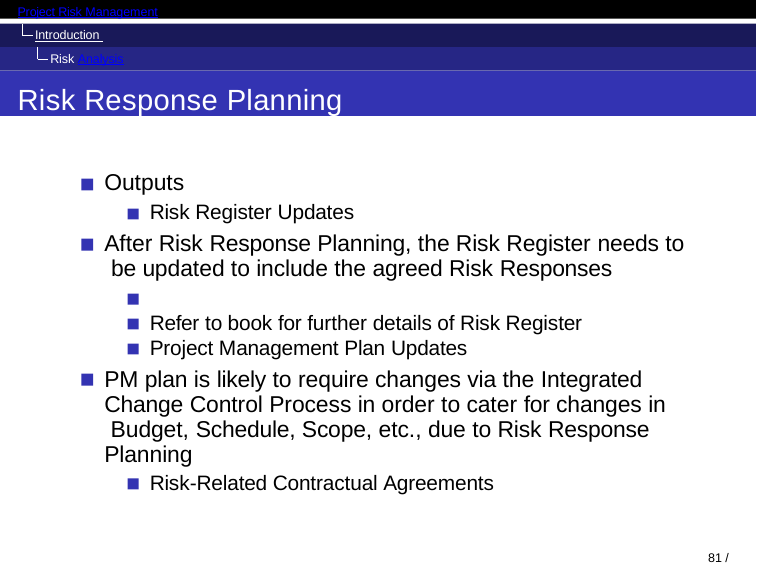

Project Risk Management
Introduction  Risk Analysis

Risk Response Planning
Outputs
Risk Register Updates
After Risk Response Planning, the Risk Register needs to  be updated to include the agreed Risk Responses

Refer to book for further details of Risk Register  Project Management Plan Updates
PM plan is likely to require changes via the Integrated  Change Control Process in order to cater for changes in  Budget, Schedule, Scope, etc., due to Risk Response  Planning
Risk-Related Contractual Agreements

81 / 98